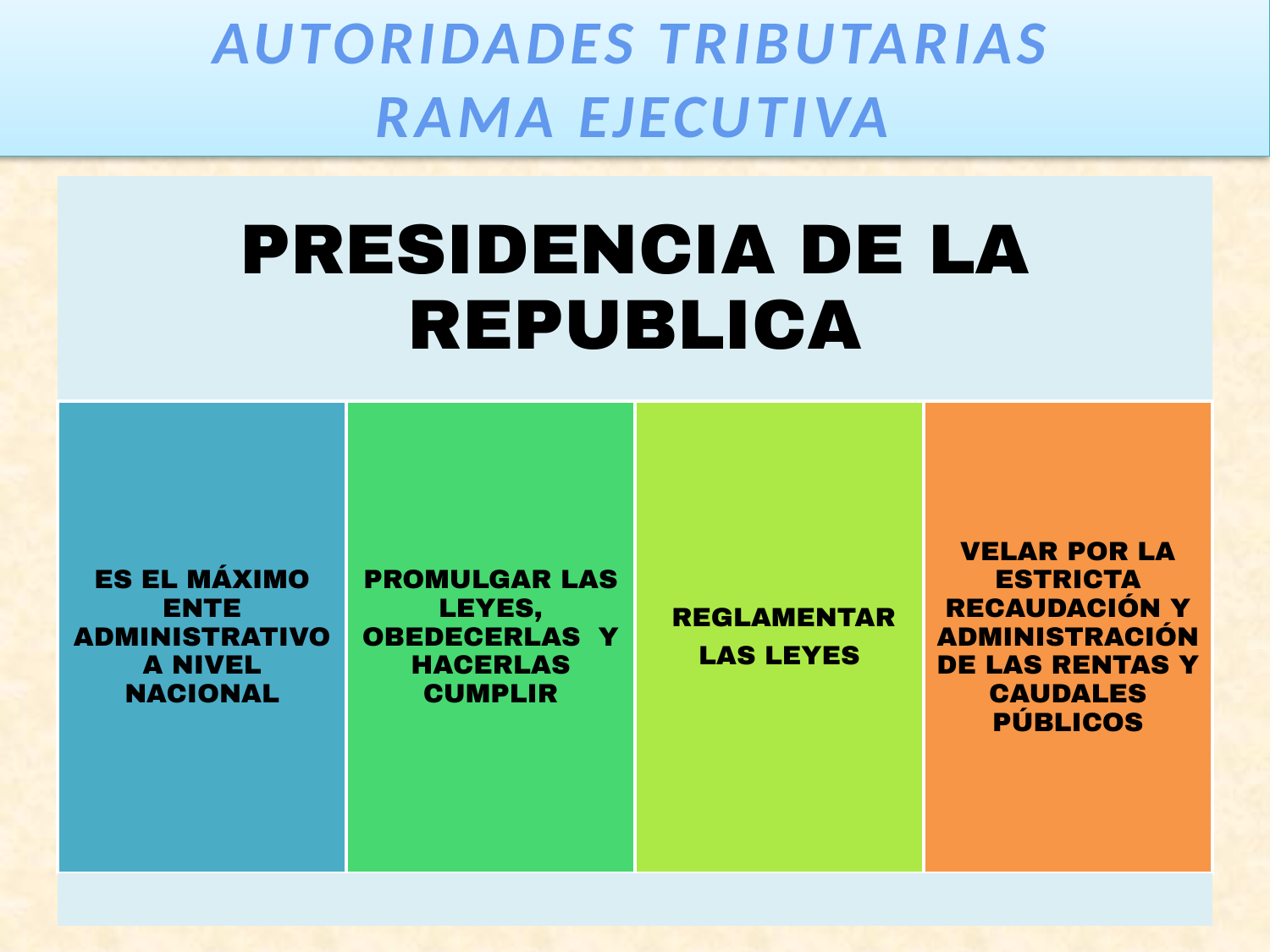

# AUTORIDADES TRIBUTARIAS RAMA EJECUTIVA
PRESIDENCIA DE LA REPUBLICA
ES EL MÁXIMO ENTE ADMINISTRATIVO A NIVEL NACIONAL
PROMULGAR LAS LEYES, OBEDECERLAS  Y HACERLAS CUMPLIR
 REGLAMENTAR
LAS LEYES
VELAR POR LA ESTRICTA RECAUDACIÓN Y ADMINISTRACIÓN DE LAS RENTAS Y CAUDALES PÚBLICOS